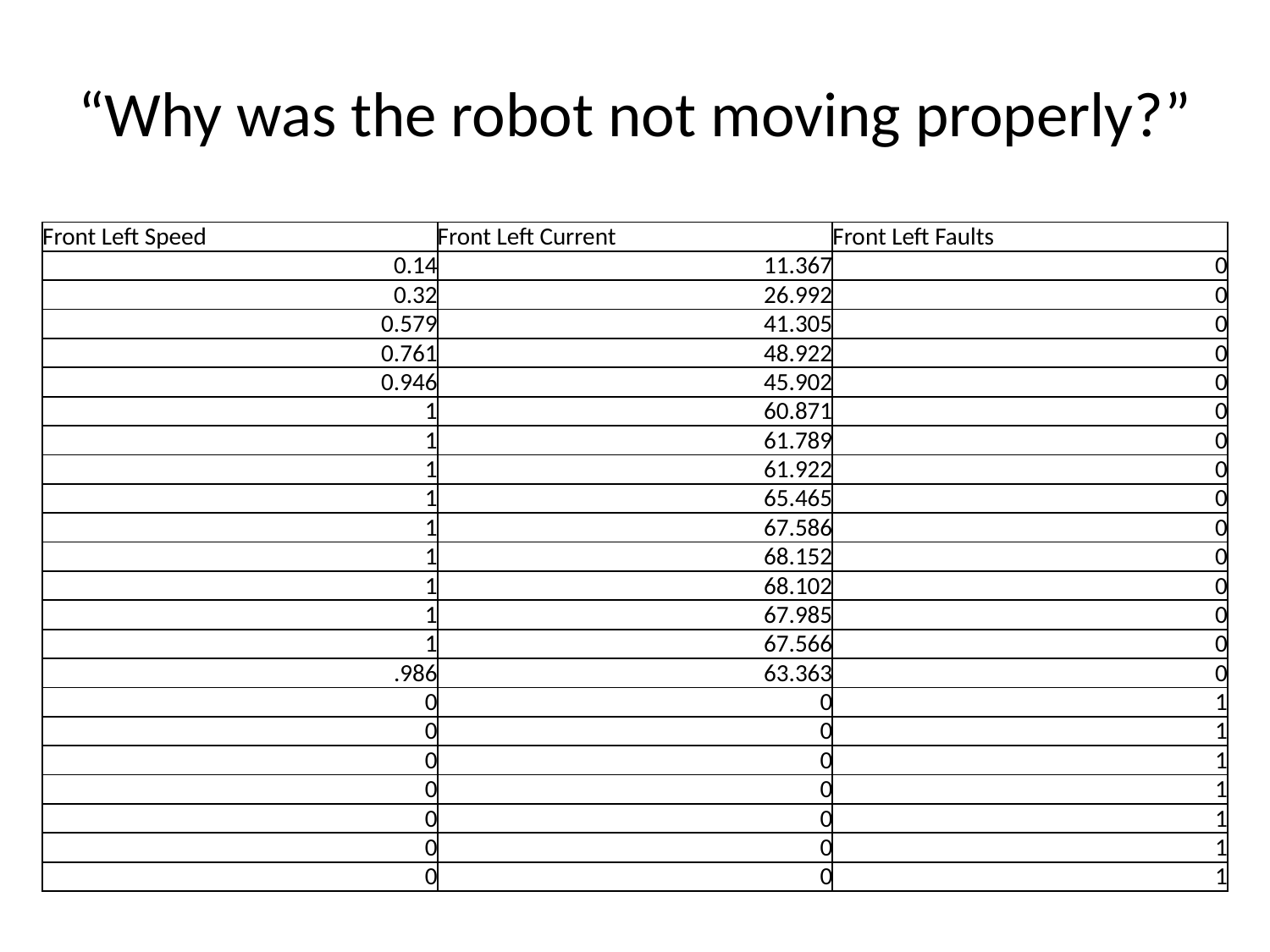

# “Why was the robot not moving properly?”
| Front Left Speed | Front Left Current | Front Left Faults |
| --- | --- | --- |
| 0.14 | 11.367 | 0 |
| 0.32 | 26.992 | 0 |
| 0.579 | 41.305 | 0 |
| 0.761 | 48.922 | 0 |
| 0.946 | 45.902 | 0 |
| 1 | 60.871 | 0 |
| 1 | 61.789 | 0 |
| 1 | 61.922 | 0 |
| 1 | 65.465 | 0 |
| 1 | 67.586 | 0 |
| 1 | 68.152 | 0 |
| 1 | 68.102 | 0 |
| 1 | 67.985 | 0 |
| 1 | 67.566 | 0 |
| .986 | 63.363 | 0 |
| 0 | 0 | 1 |
| 0 | 0 | 1 |
| 0 | 0 | 1 |
| 0 | 0 | 1 |
| 0 | 0 | 1 |
| 0 | 0 | 1 |
| 0 | 0 | 1 |